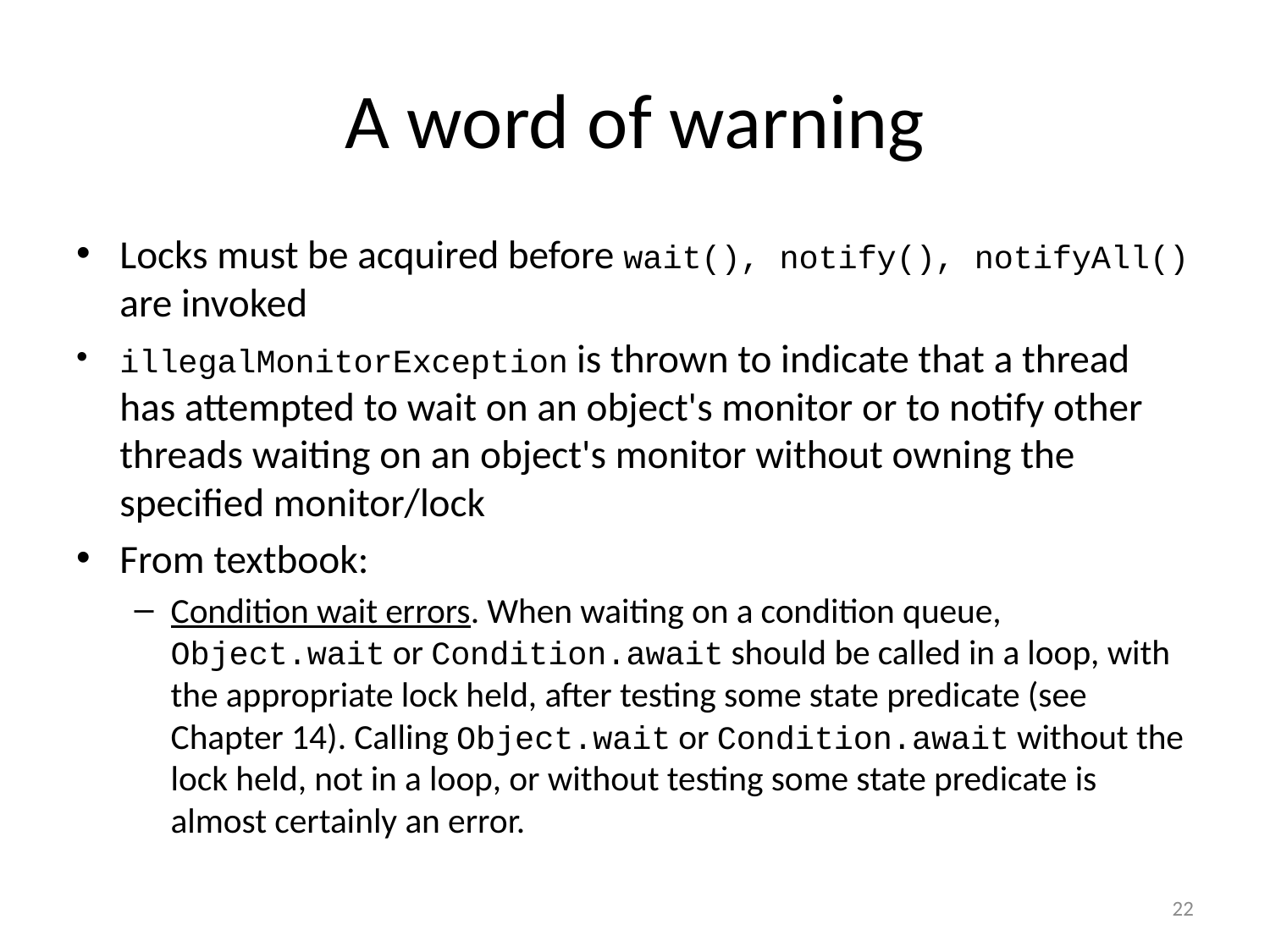

# A word of warning
Locks must be acquired before wait(), notify(), notifyAll() are invoked
illegalMonitorException is thrown to indicate that a thread has attempted to wait on an object's monitor or to notify other threads waiting on an object's monitor without owning the specified monitor/lock
From textbook:
Condition wait errors. When waiting on a condition queue, Object.wait or Condition.await should be called in a loop, with the appropriate lock held, after testing some state predicate (see Chapter 14). Calling Object.wait or Condition.await without the lock held, not in a loop, or without testing some state predicate is almost certainly an error.
22